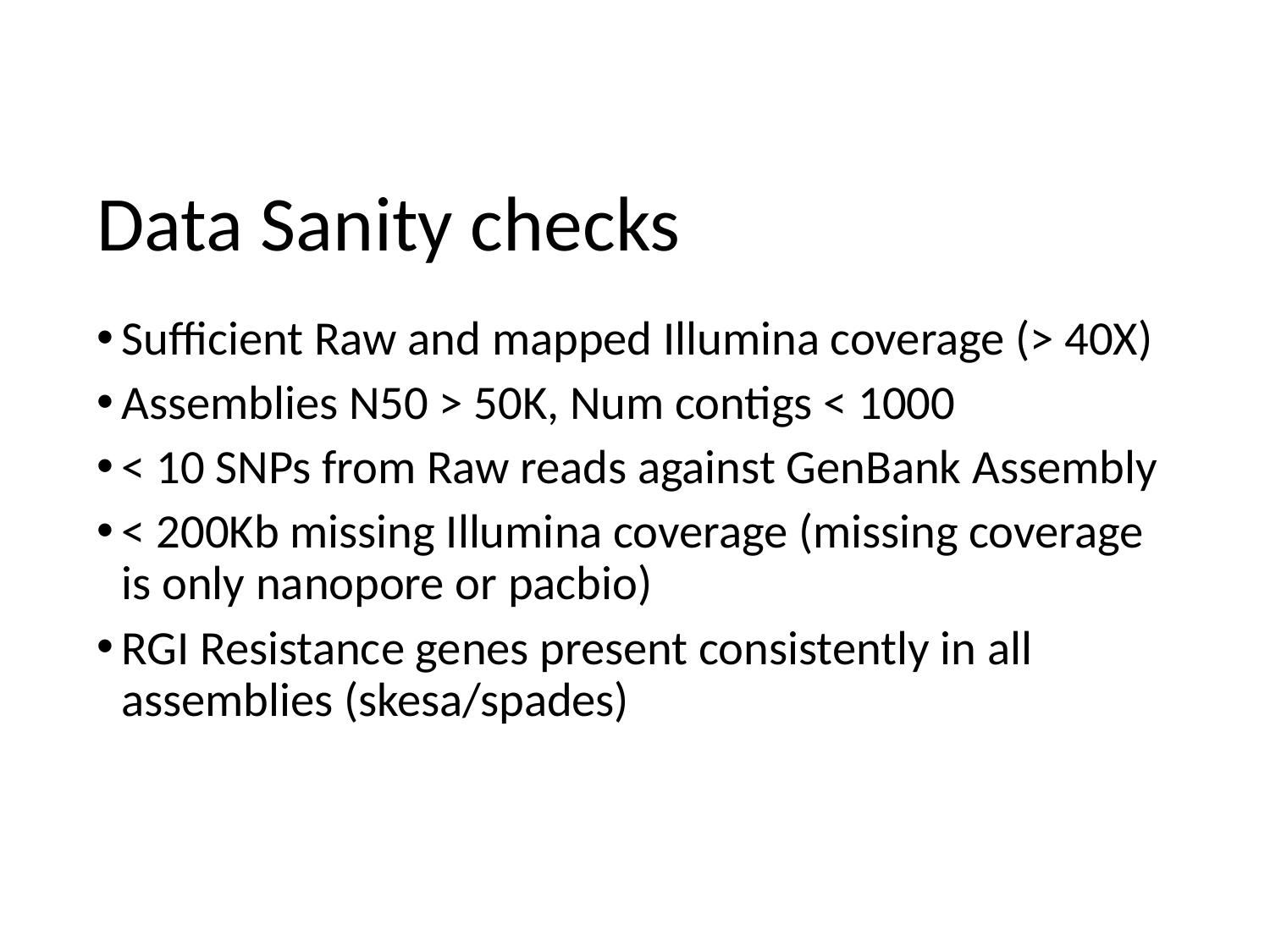

# Data Sanity checks
Sufficient Raw and mapped Illumina coverage (> 40X)
Assemblies N50 > 50K, Num contigs < 1000
< 10 SNPs from Raw reads against GenBank Assembly
< 200Kb missing Illumina coverage (missing coverage is only nanopore or pacbio)
RGI Resistance genes present consistently in all assemblies (skesa/spades)